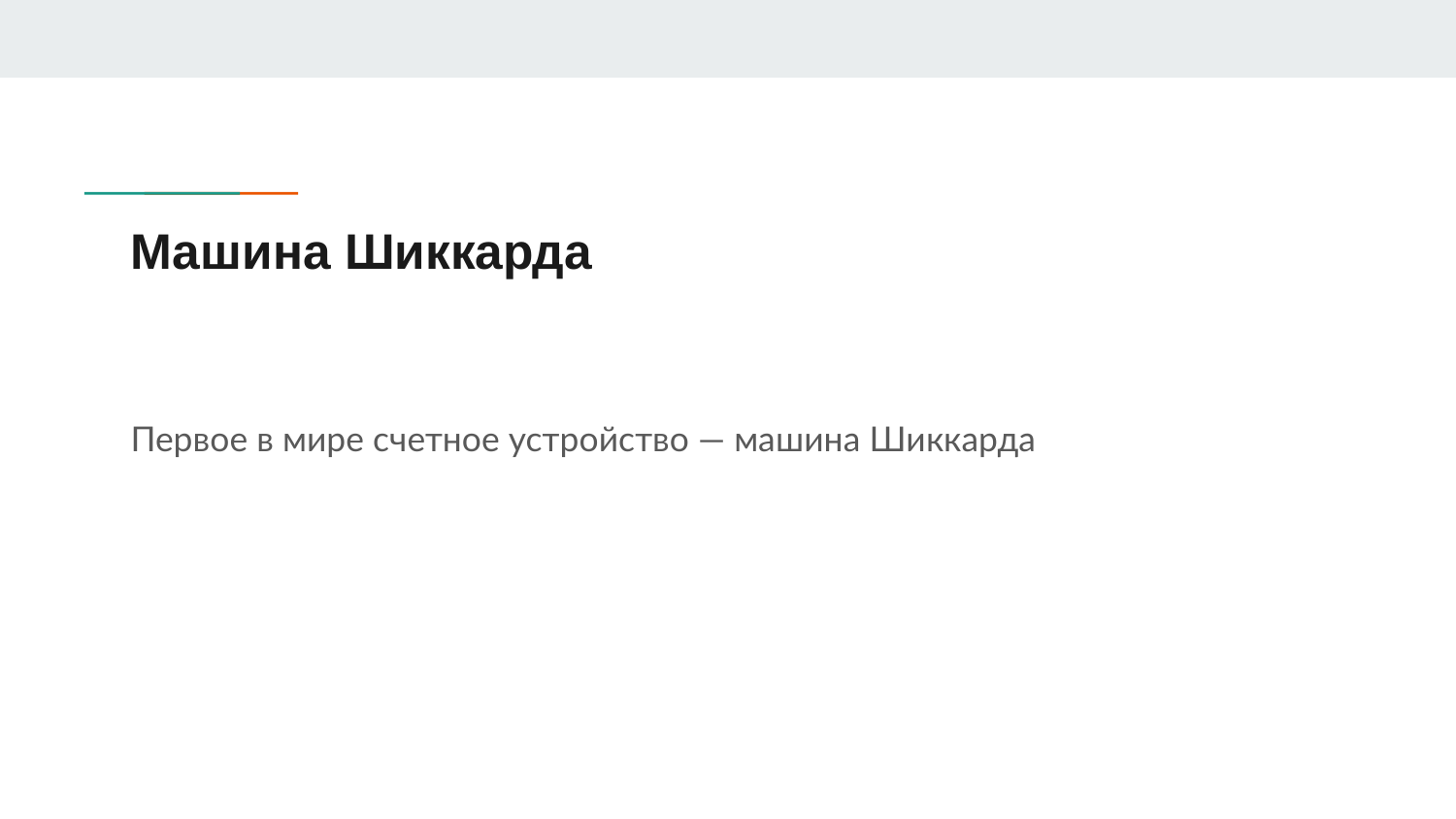

# Машина Шиккарда

Первое в мире счетное устройство — машина Шиккарда